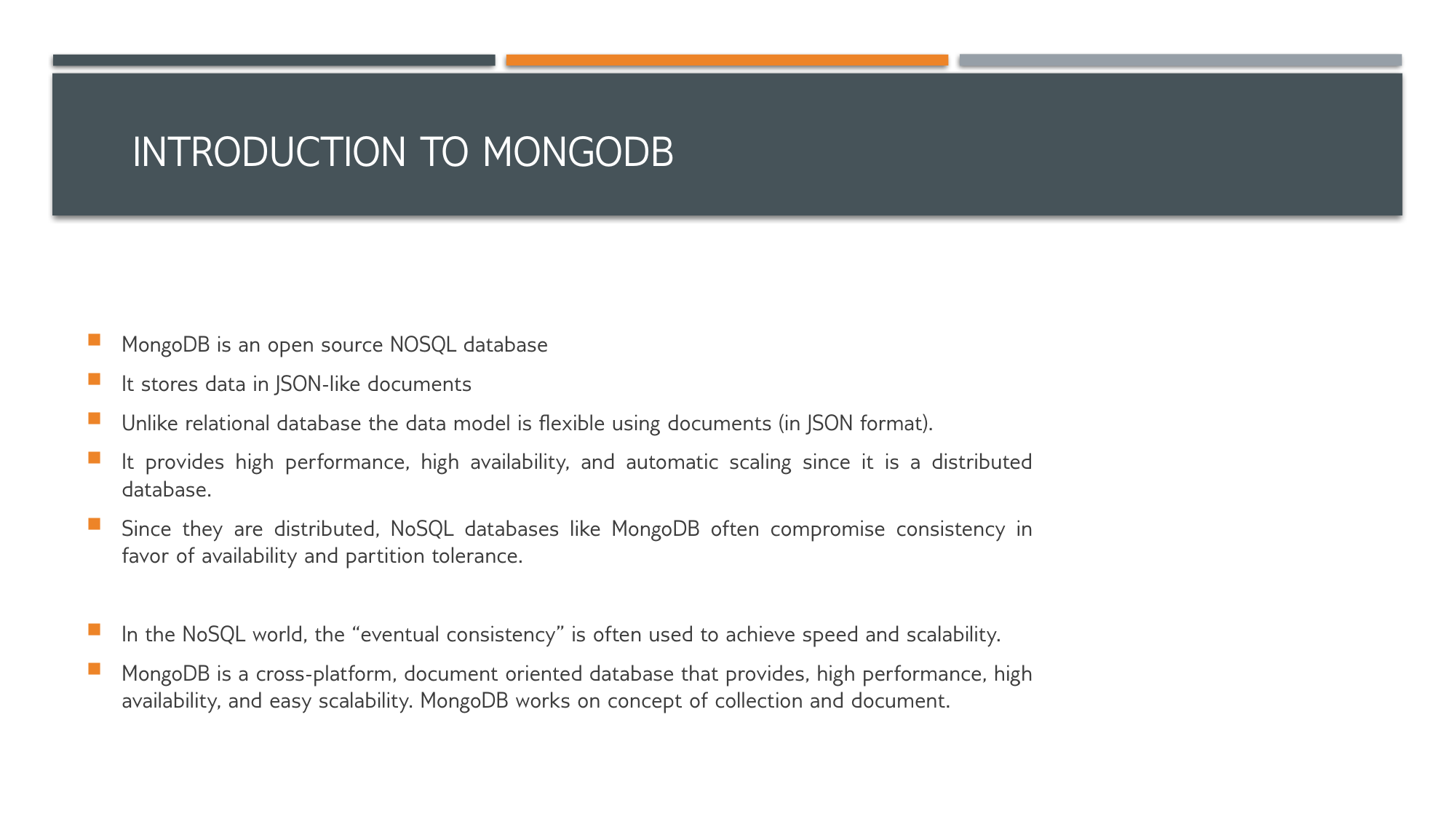

# Introduction to MongoDB
MongoDB is an open source NOSQL database
It stores data in JSON-like documents
Unlike relational database the data model is flexible using documents (in JSON format).
It provides high performance, high availability, and automatic scaling since it is a distributed database.
Since they are distributed, NoSQL databases like MongoDB often compromise consistency in favor of availability and partition tolerance.

In the NoSQL world, the “eventual consistency” is often used to achieve speed and scalability.
MongoDB is a cross-platform, document oriented database that provides, high performance, high availability, and easy scalability. MongoDB works on concept of collection and document.

6